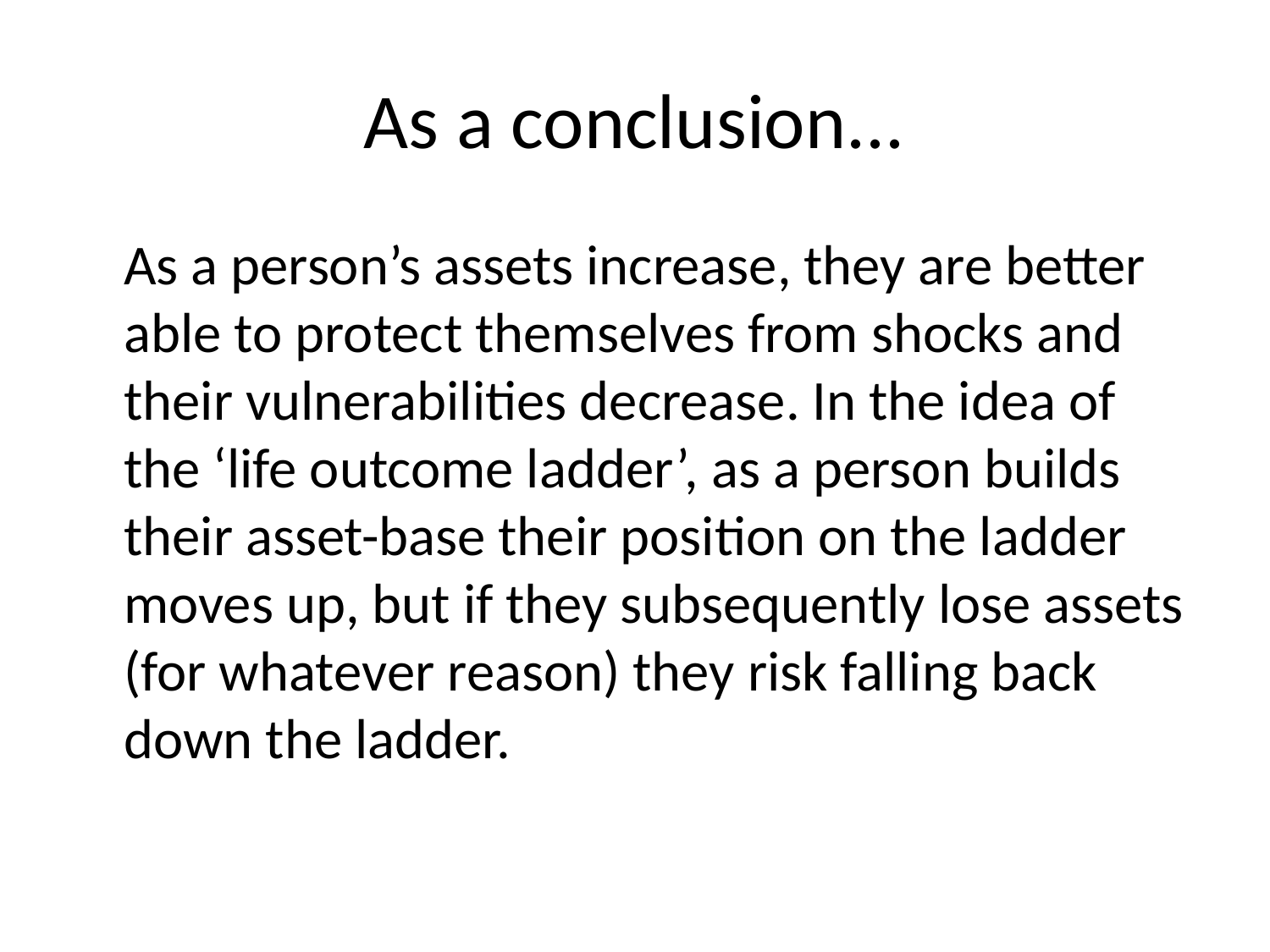

# As a conclusion...
	As a person’s assets increase, they are better able to protect themselves from shocks and their vulnerabilities decrease. In the idea of the ‘life outcome ladder’, as a person builds their asset-base their position on the ladder moves up, but if they subsequently lose assets (for whatever reason) they risk falling back down the ladder.